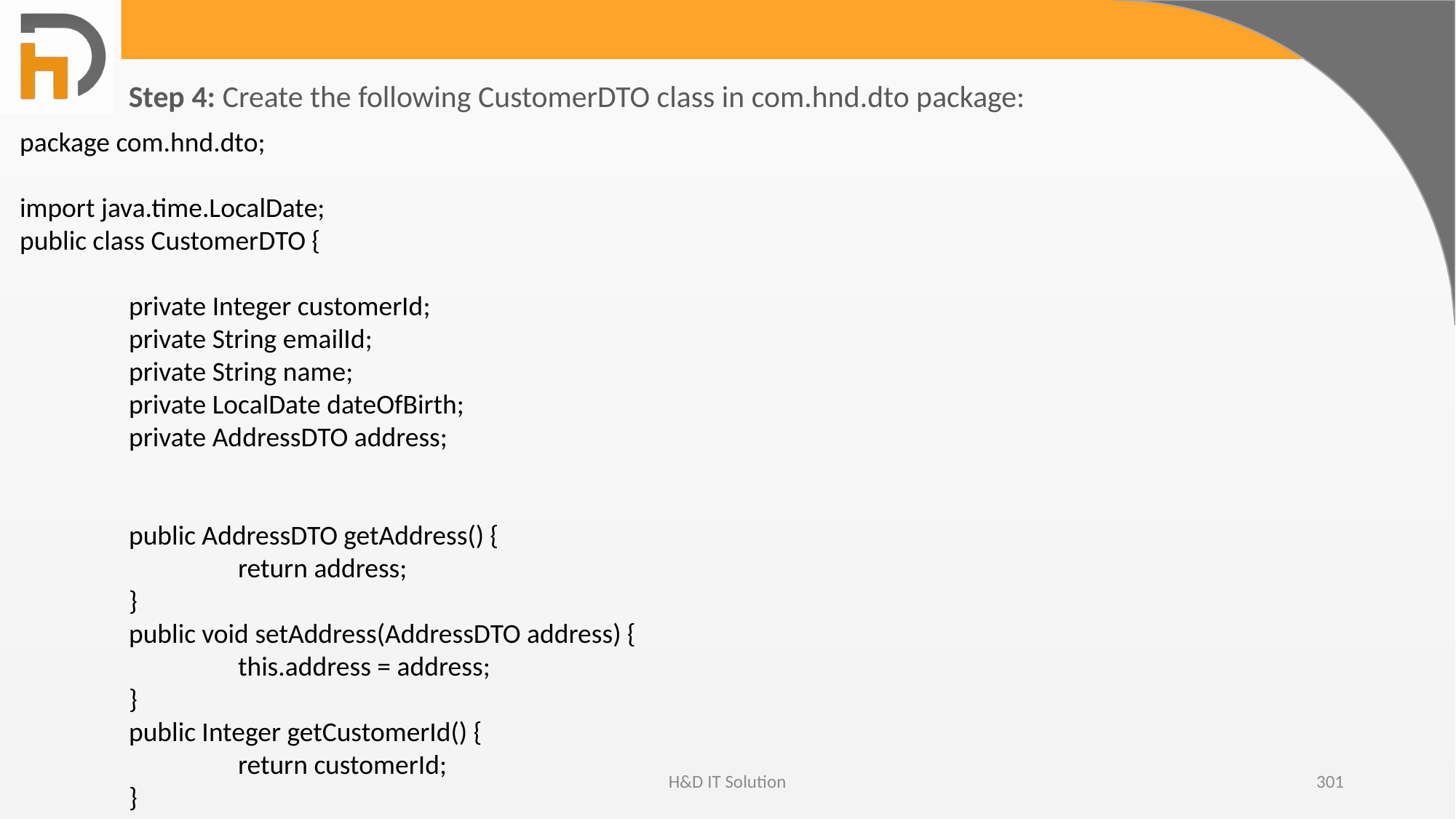

Step 4: Create the following CustomerDTO class in com.hnd.dto package:
package com.hnd.dto;

import java.time.LocalDate;
public class CustomerDTO {

	private Integer customerId;
	private String emailId;
	private String name;
	private LocalDate dateOfBirth;
	private AddressDTO address;

	public AddressDTO getAddress() {
		return address;
	}
	public void setAddress(AddressDTO address) {
		this.address = address;
	}
	public Integer getCustomerId() {
		return customerId;
	}

H&D IT Solution
301